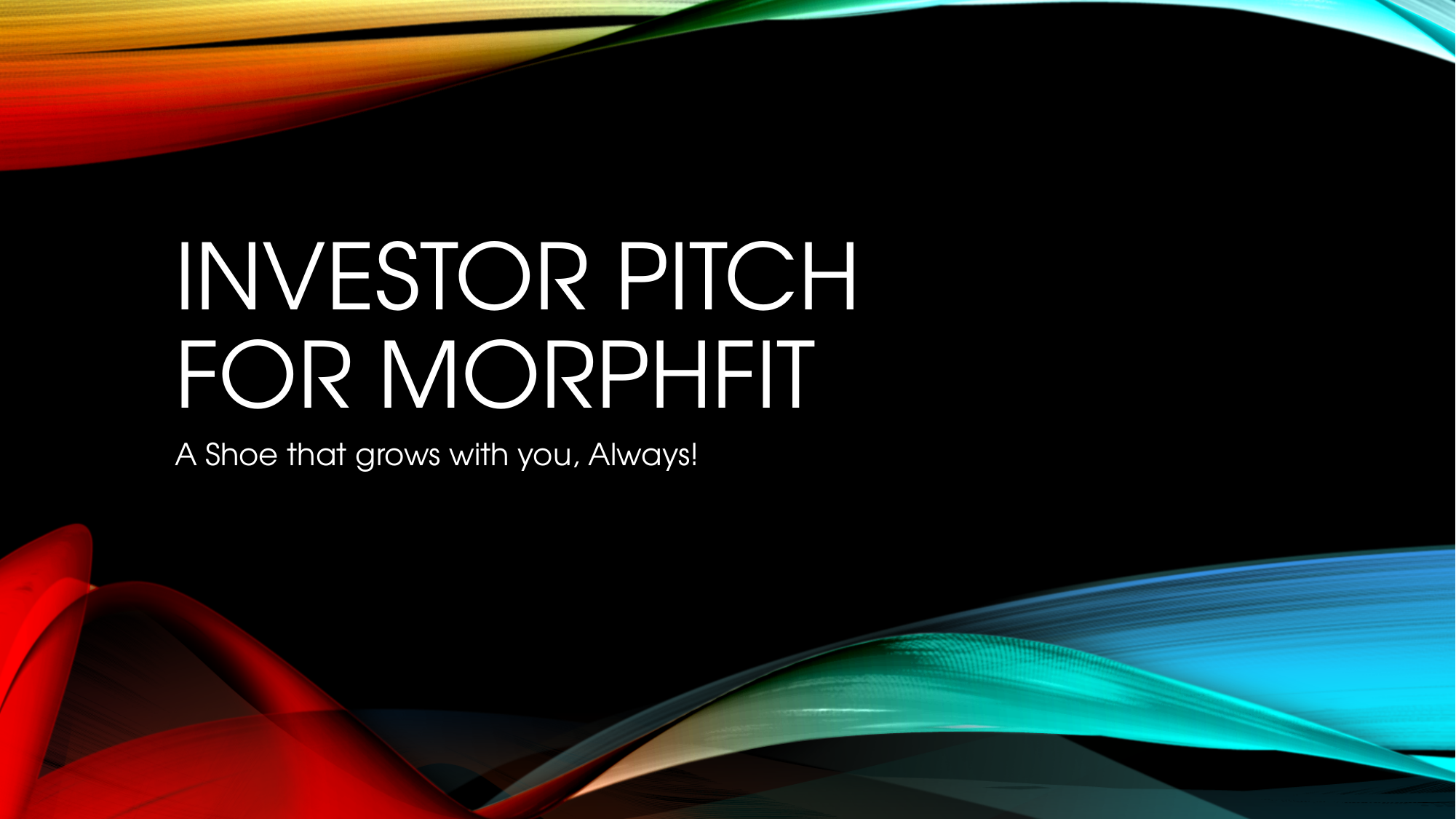

# Investor pitch for MORPHFIT
A Shoe that grows with you, Always!